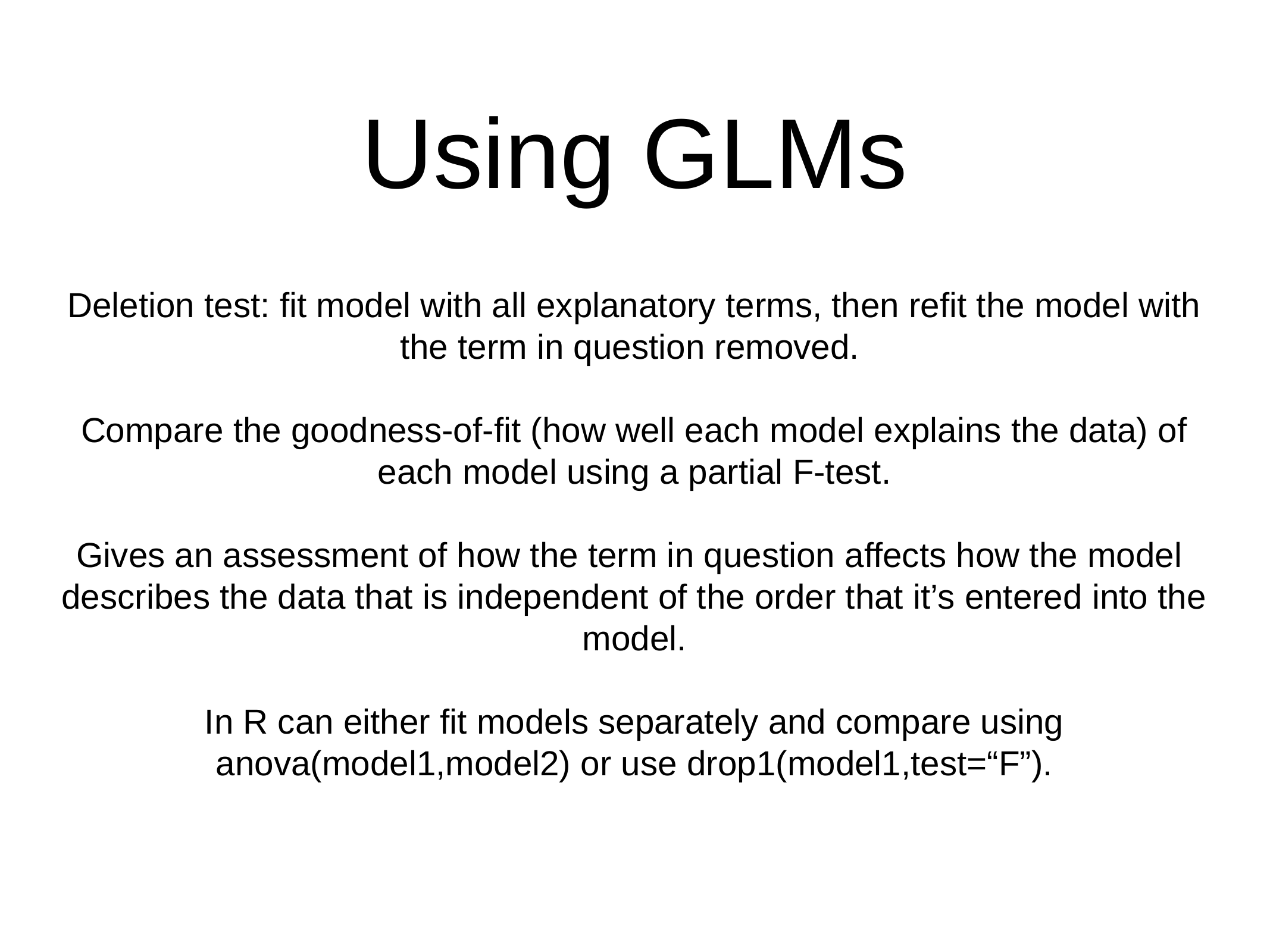

# Using GLMs
Deletion test: fit model with all explanatory terms, then refit the model with the term in question removed.

Compare the goodness-of-fit (how well each model explains the data) of each model using a partial F-test.

Gives an assessment of how the term in question affects how the model  describes the data that is independent of the order that it’s entered into the model.

In R can either fit models separately and compare using anova(model1,model2) or use drop1(model1,test=“F”).